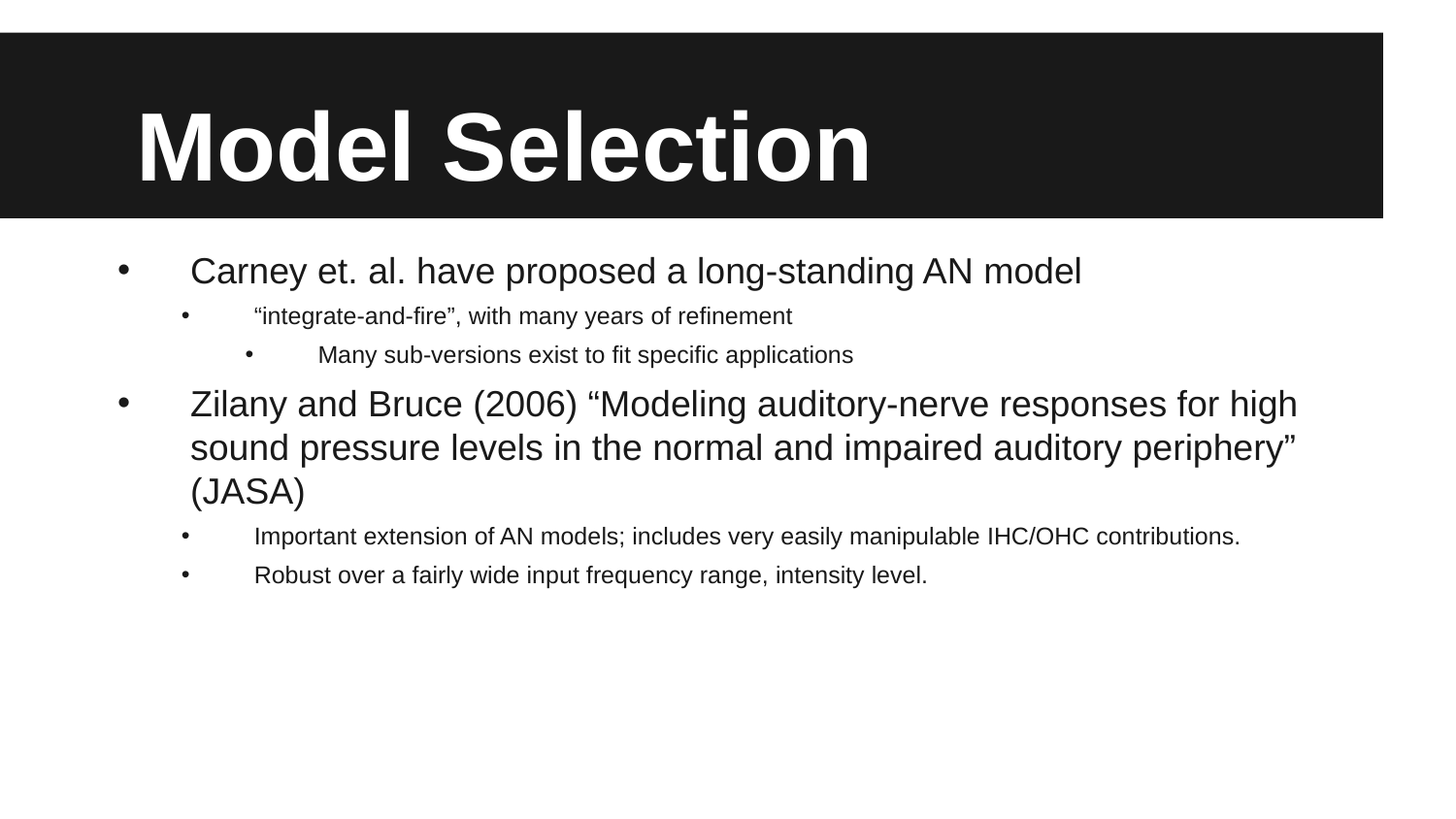

# Model Selection
Carney et. al. have proposed a long-standing AN model
“integrate-and-fire”, with many years of refinement
Many sub-versions exist to fit specific applications
Zilany and Bruce (2006) “Modeling auditory-nerve responses for high sound pressure levels in the normal and impaired auditory periphery” (JASA)
Important extension of AN models; includes very easily manipulable IHC/OHC contributions.
Robust over a fairly wide input frequency range, intensity level.